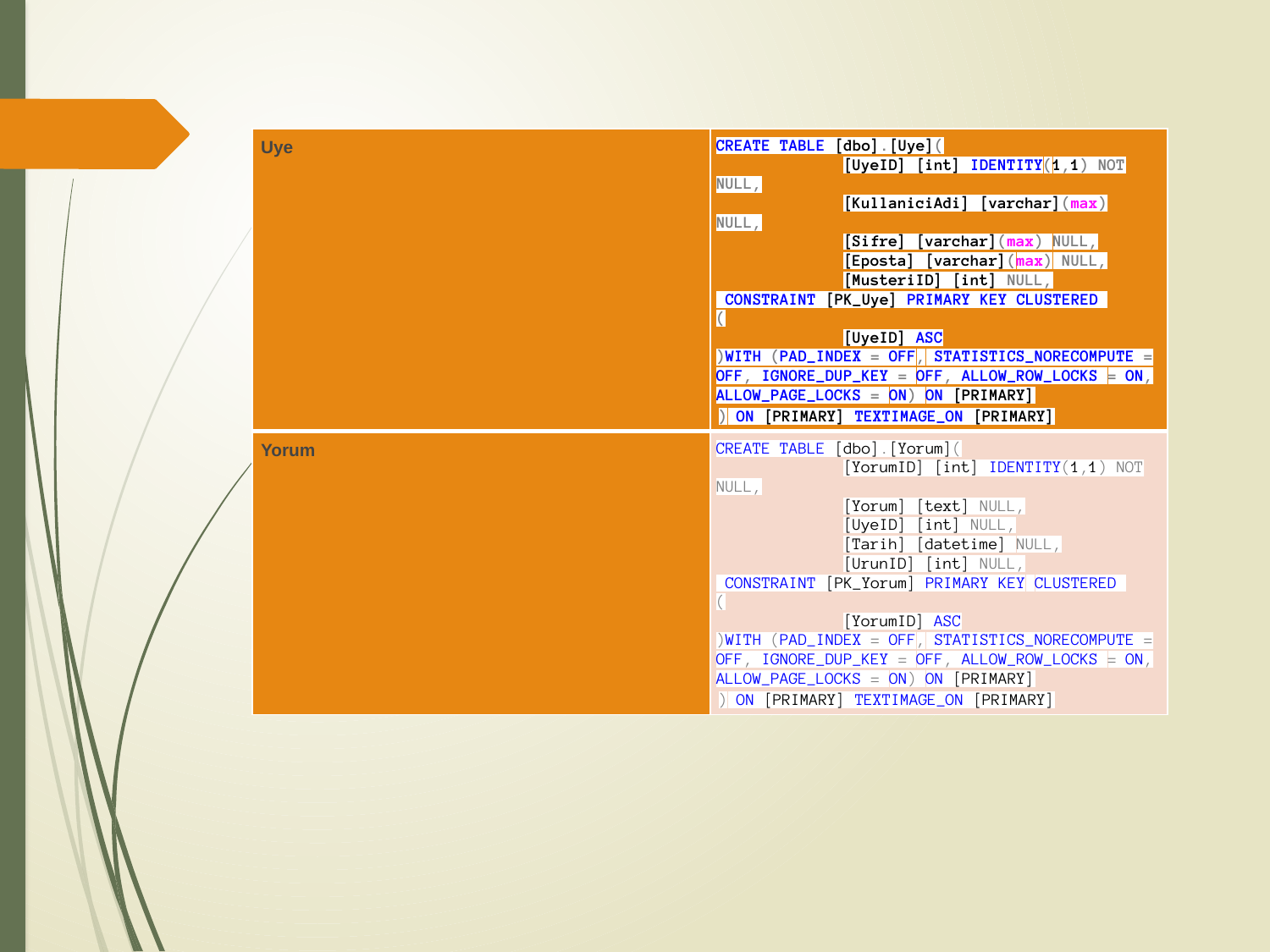

| Uye | CREATE TABLE [dbo].[Uye]( [UyeID] [int] IDENTITY(1,1) NOT NULL, [KullaniciAdi] [varchar](max) NULL, [Sifre] [varchar](max) NULL, [Eposta] [varchar](max) NULL, [MusteriID] [int] NULL, CONSTRAINT [PK\_Uye] PRIMARY KEY CLUSTERED ( [UyeID] ASC )WITH (PAD\_INDEX = OFF, STATISTICS\_NORECOMPUTE = OFF, IGNORE\_DUP\_KEY = OFF, ALLOW\_ROW\_LOCKS = ON, ALLOW\_PAGE\_LOCKS = ON) ON [PRIMARY] ) ON [PRIMARY] TEXTIMAGE\_ON [PRIMARY] |
| --- | --- |
| Yorum | CREATE TABLE [dbo].[Yorum]( [YorumID] [int] IDENTITY(1,1) NOT NULL, [Yorum] [text] NULL, [UyeID] [int] NULL, [Tarih] [datetime] NULL, [UrunID] [int] NULL, CONSTRAINT [PK\_Yorum] PRIMARY KEY CLUSTERED ( [YorumID] ASC )WITH (PAD\_INDEX = OFF, STATISTICS\_NORECOMPUTE = OFF, IGNORE\_DUP\_KEY = OFF, ALLOW\_ROW\_LOCKS = ON, ALLOW\_PAGE\_LOCKS = ON) ON [PRIMARY] ) ON [PRIMARY] TEXTIMAGE\_ON [PRIMARY] |